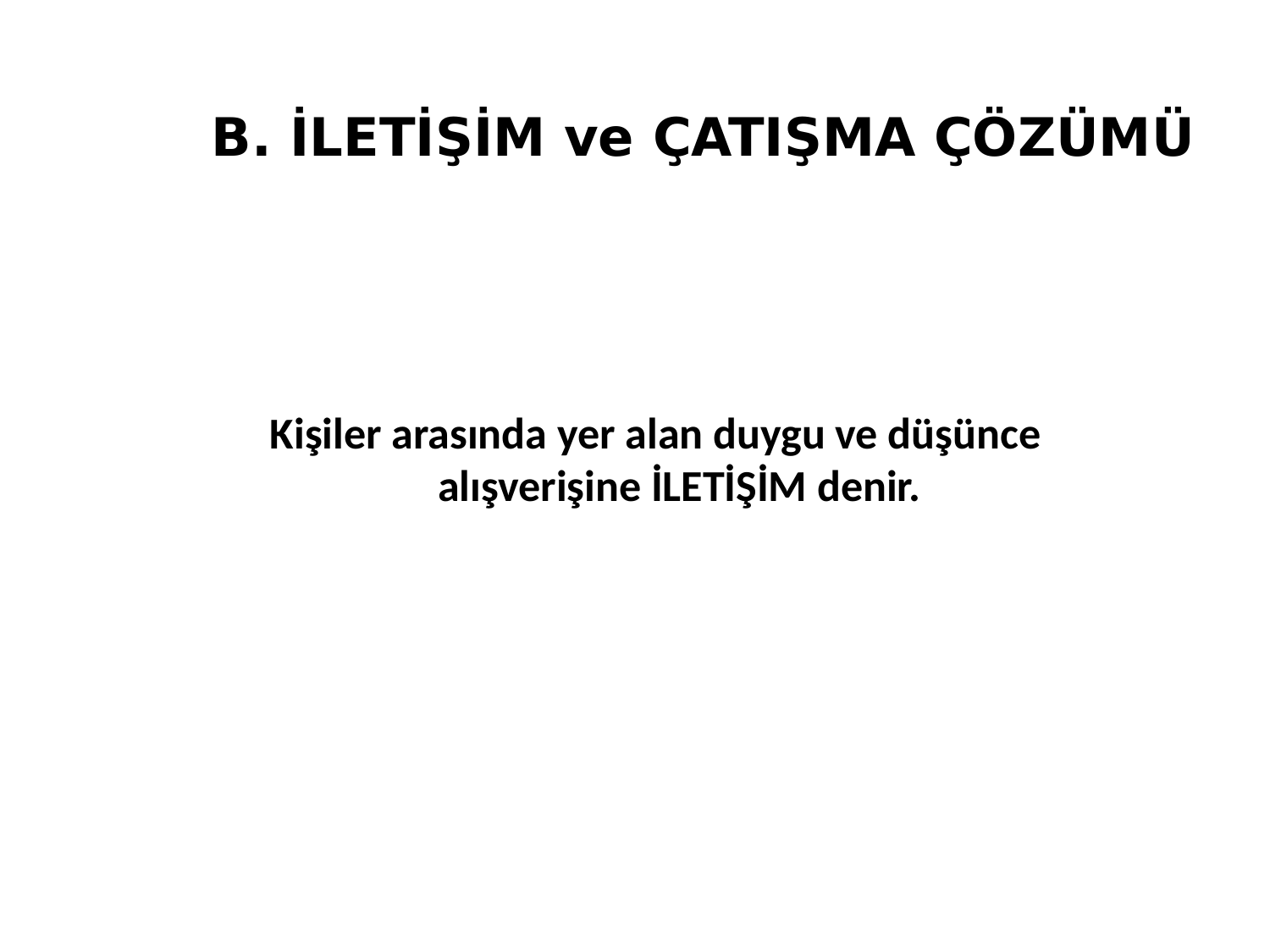

# B. İLETİŞİM ve ÇATIŞMA ÇÖZÜMÜ

Kişiler arasında yer alan duygu ve düşünce alışverişine İLETİŞİM denir.